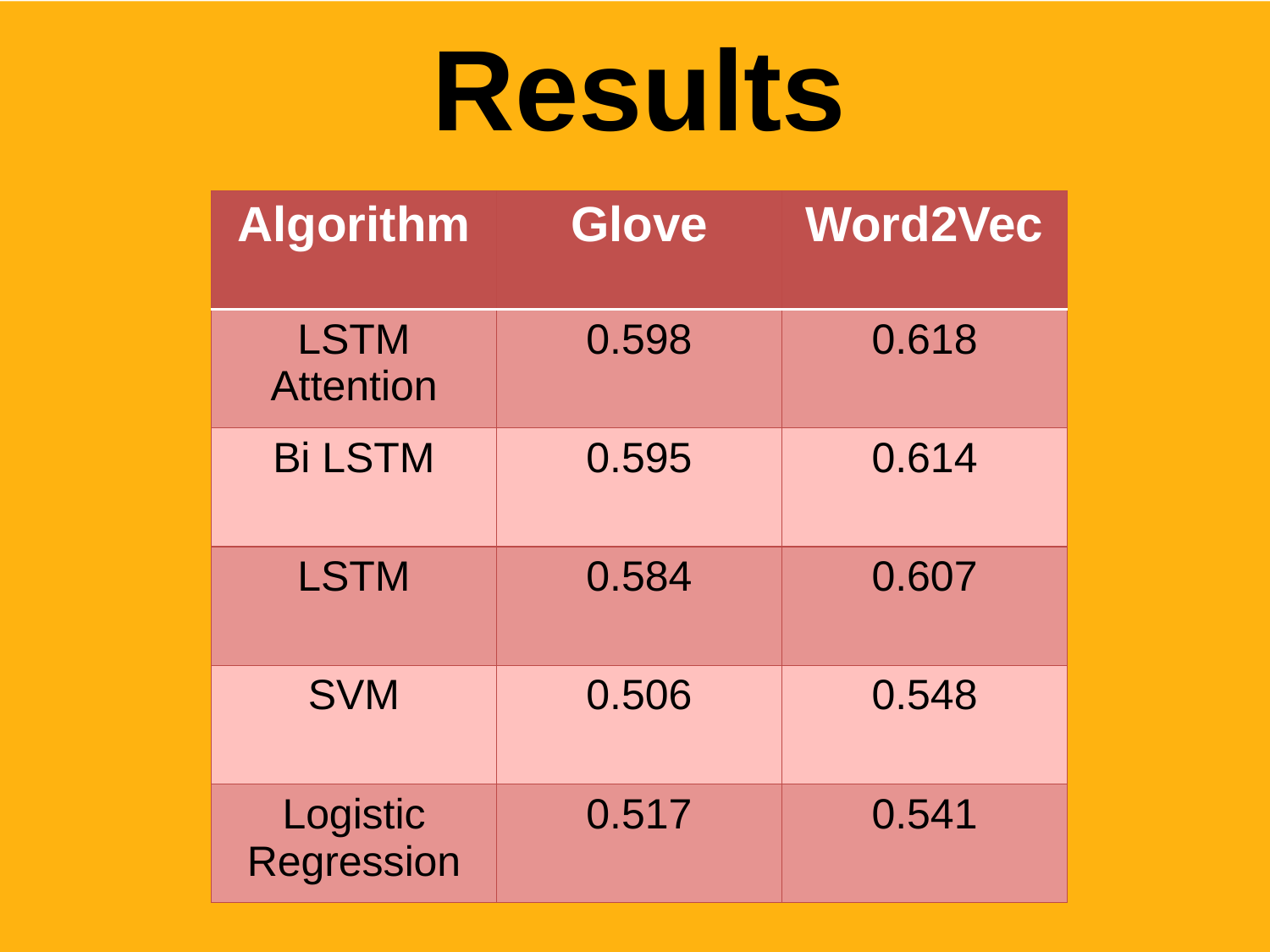

Results
| Algorithm | Glove | Word2Vec |
| --- | --- | --- |
| LSTM Attention | 0.598 | 0.618 |
| Bi LSTM | 0.595 | 0.614 |
| LSTM | 0.584 | 0.607 |
| SVM | 0.506 | 0.548 |
| Logistic Regression | 0.517 | 0.541 |